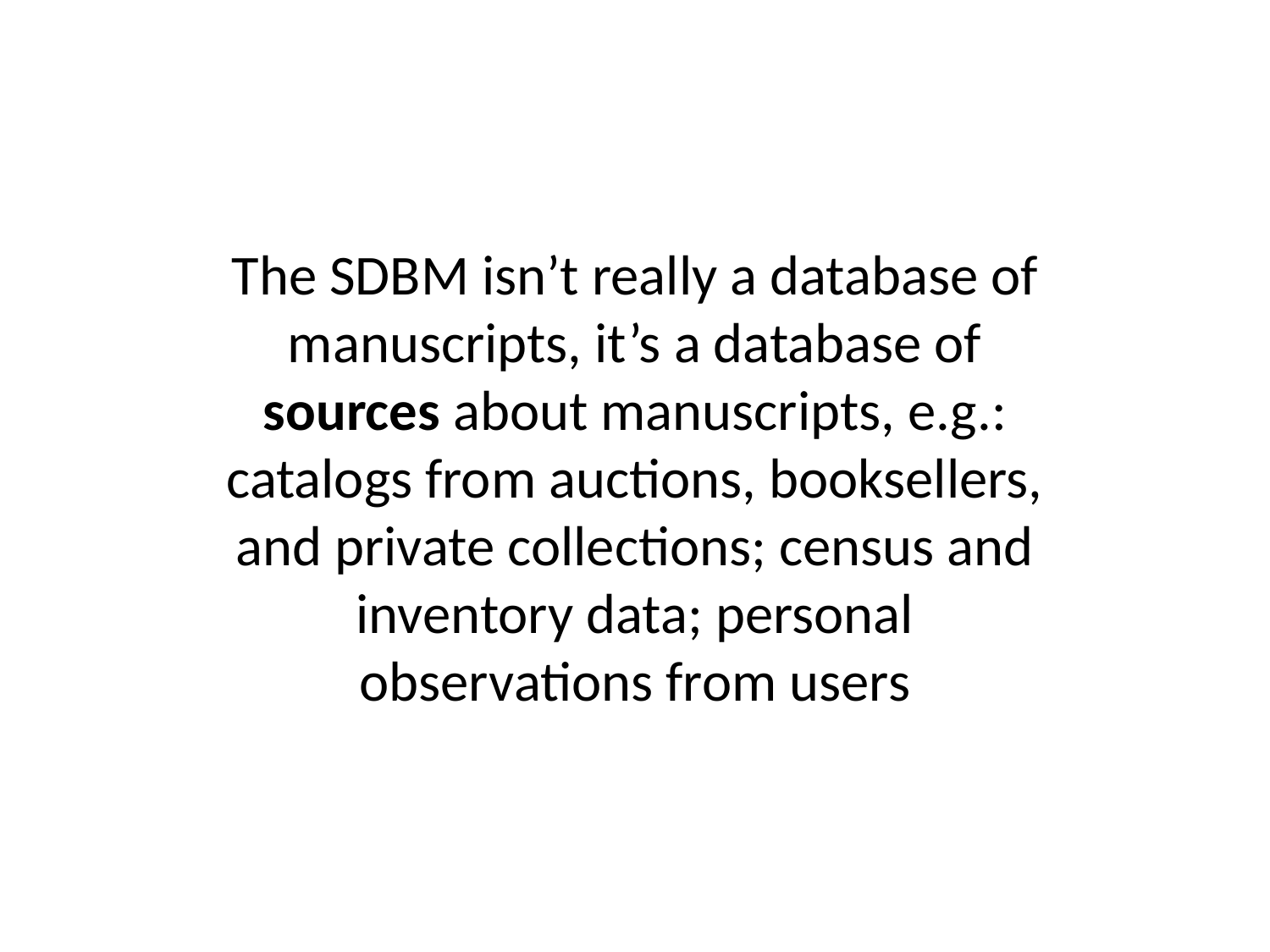

The SDBM isn’t really a database of manuscripts, it’s a database of sources about manuscripts, e.g.: catalogs from auctions, booksellers, and private collections; census and inventory data; personal observations from users